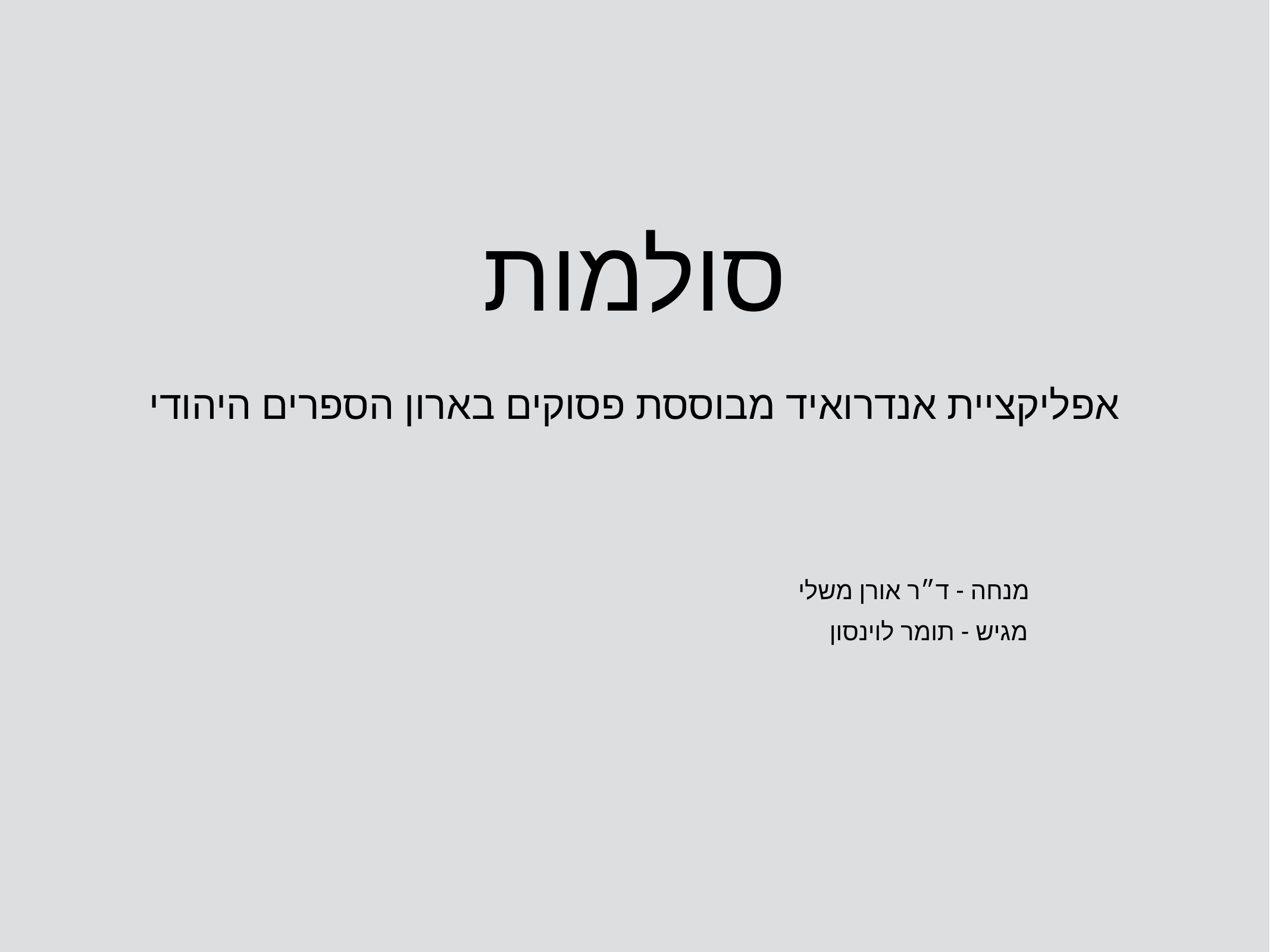

# סולמות
אפליקציית אנדרואיד מבוססת פסוקים בארון הספרים היהודי
מנחה - ד״ר אורן משלי
מגיש - תומר לוינסון